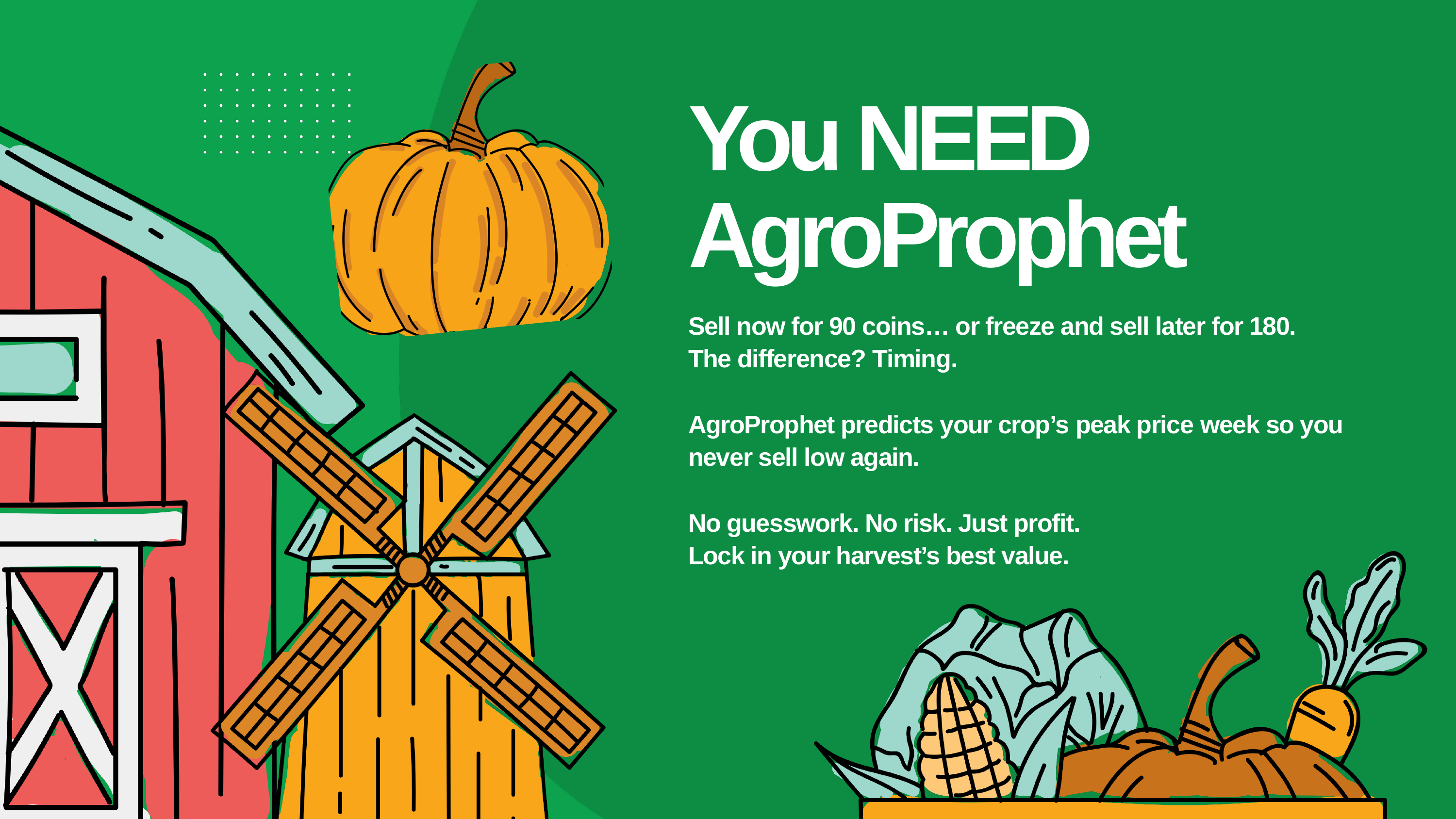

You NEED
AgroProphet

Sell now for 90 coins… or freeze and sell later for 180.
The difference? Timing.

AgroProphet predicts your crop’s peak price week so you never sell low again.

No guesswork. No risk. Just profit.
Lock in your harvest’s best value.